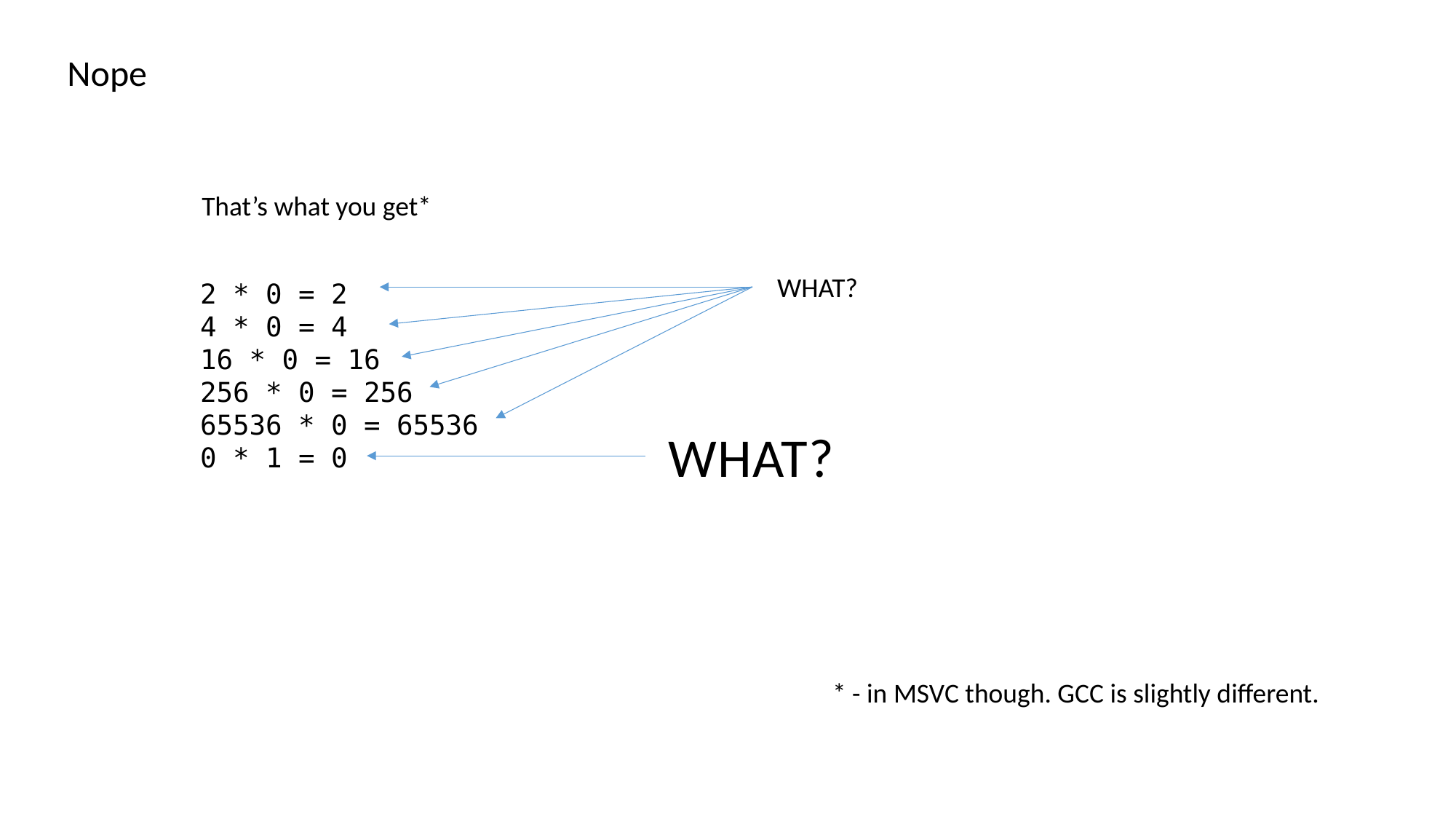

Nope
That’s what you get*
WHAT?
2 * 0 = 2
4 * 0 = 4
16 * 0 = 16
256 * 0 = 256
65536 * 0 = 65536
0 * 1 = 0

WHAT?
* - in MSVC though. GCC is slightly different.